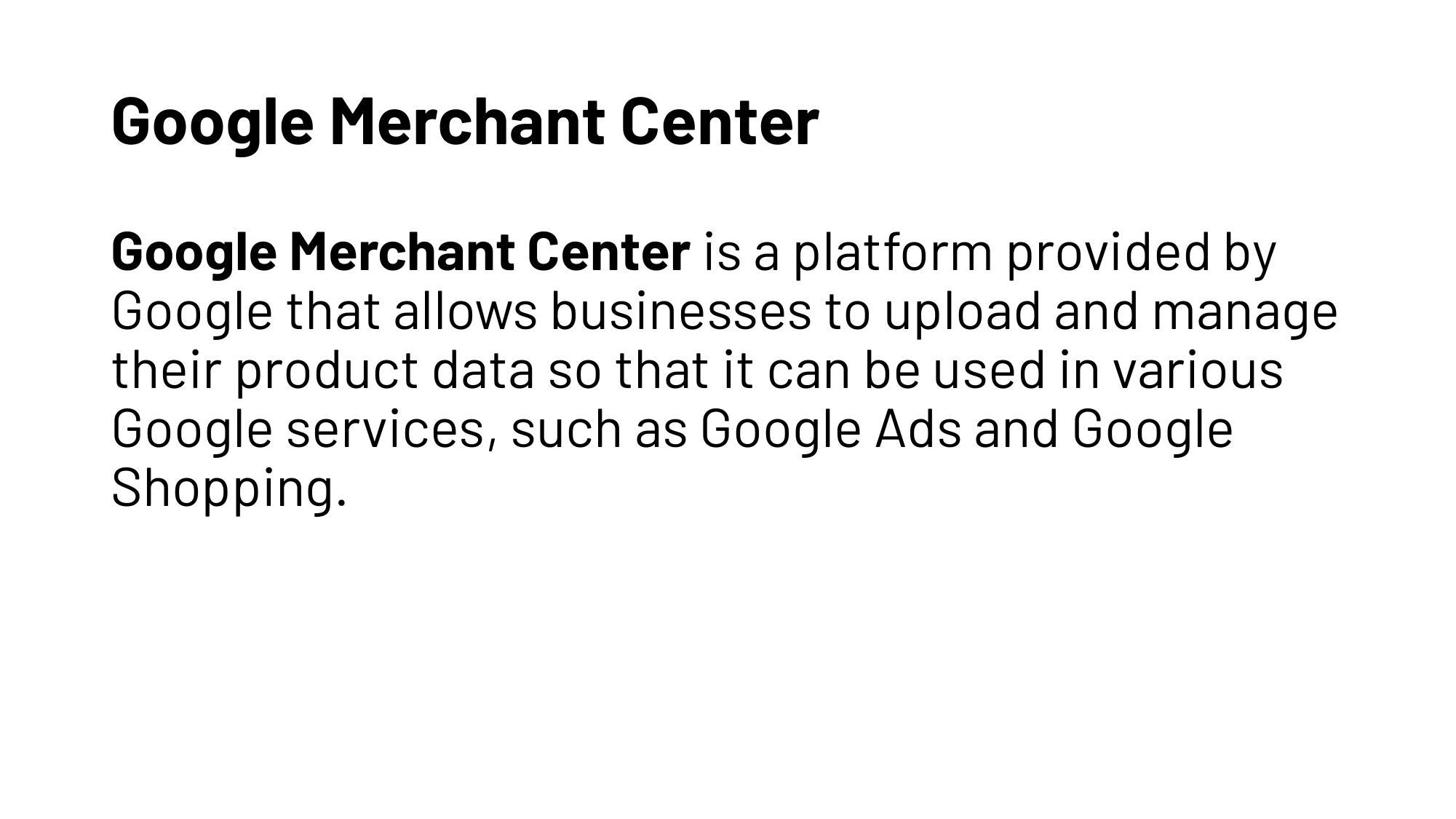

# Google Merchant Center
Google Merchant Center is a platform provided by Google that allows businesses to upload and manage their product data so that it can be used in various Google services, such as Google Ads and Google Shopping.